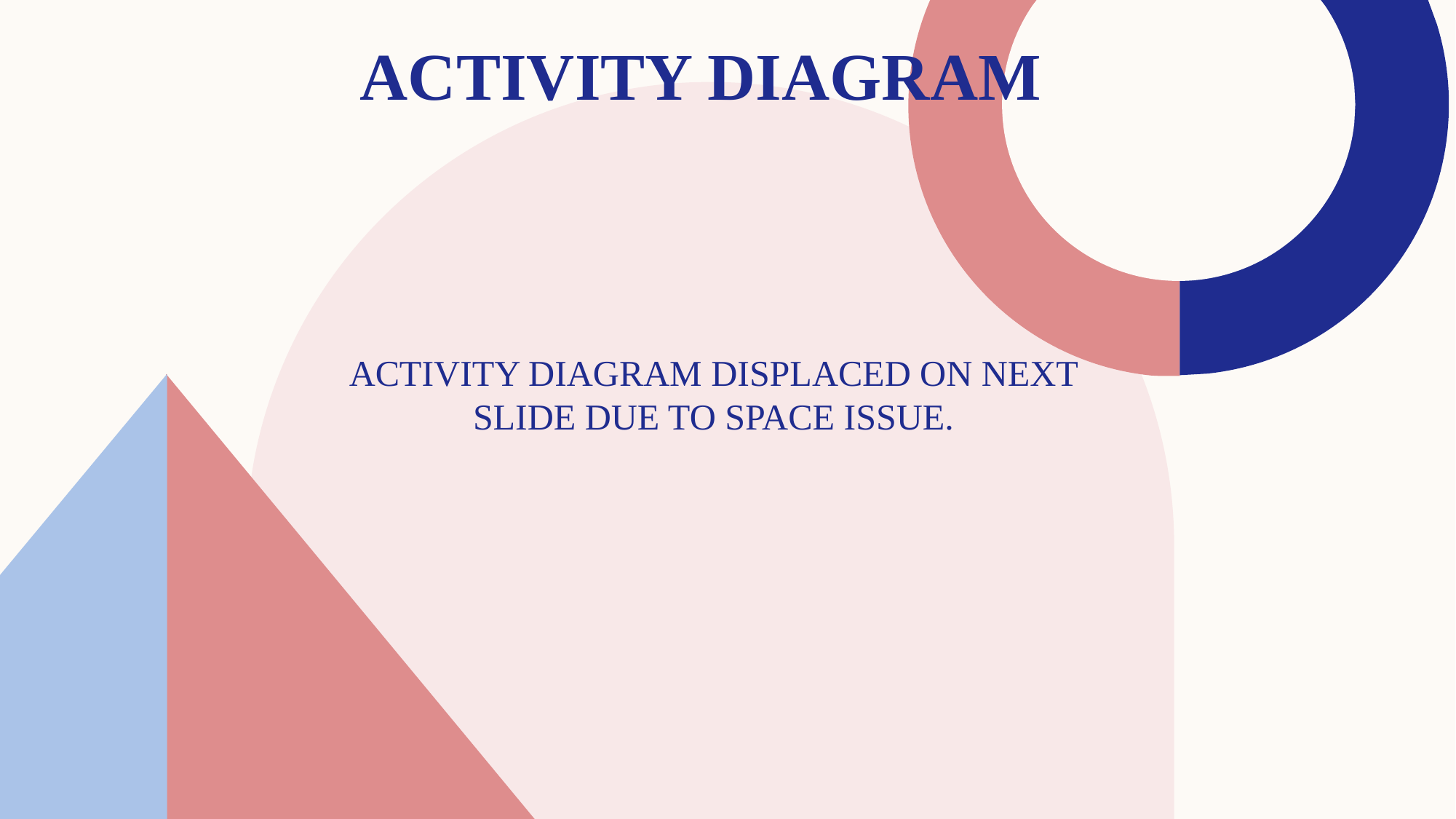

# Activity Diagram
Activity Diagram displaced on next slide due to space issue.